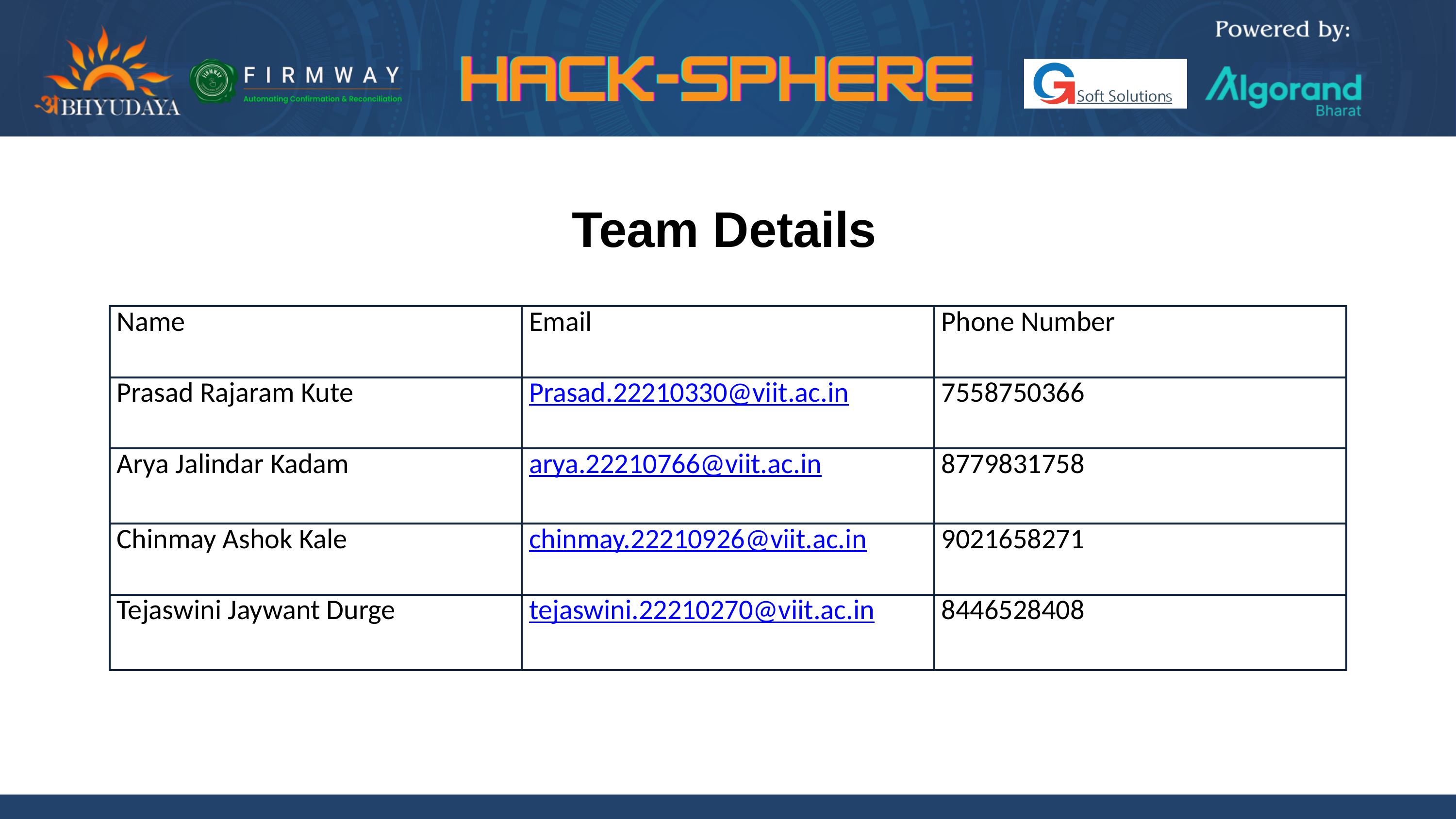

Team Details
| Name | Email | Phone Number |
| --- | --- | --- |
| Prasad Rajaram Kute | Prasad.22210330@viit.ac.in | 7558750366 |
| Arya Jalindar Kadam | arya.22210766@viit.ac.in | 8779831758 |
| Chinmay Ashok Kale | chinmay.22210926@viit.ac.in | 9021658271 |
| Tejaswini Jaywant Durge | tejaswini.22210270@viit.ac.in | 8446528408 |